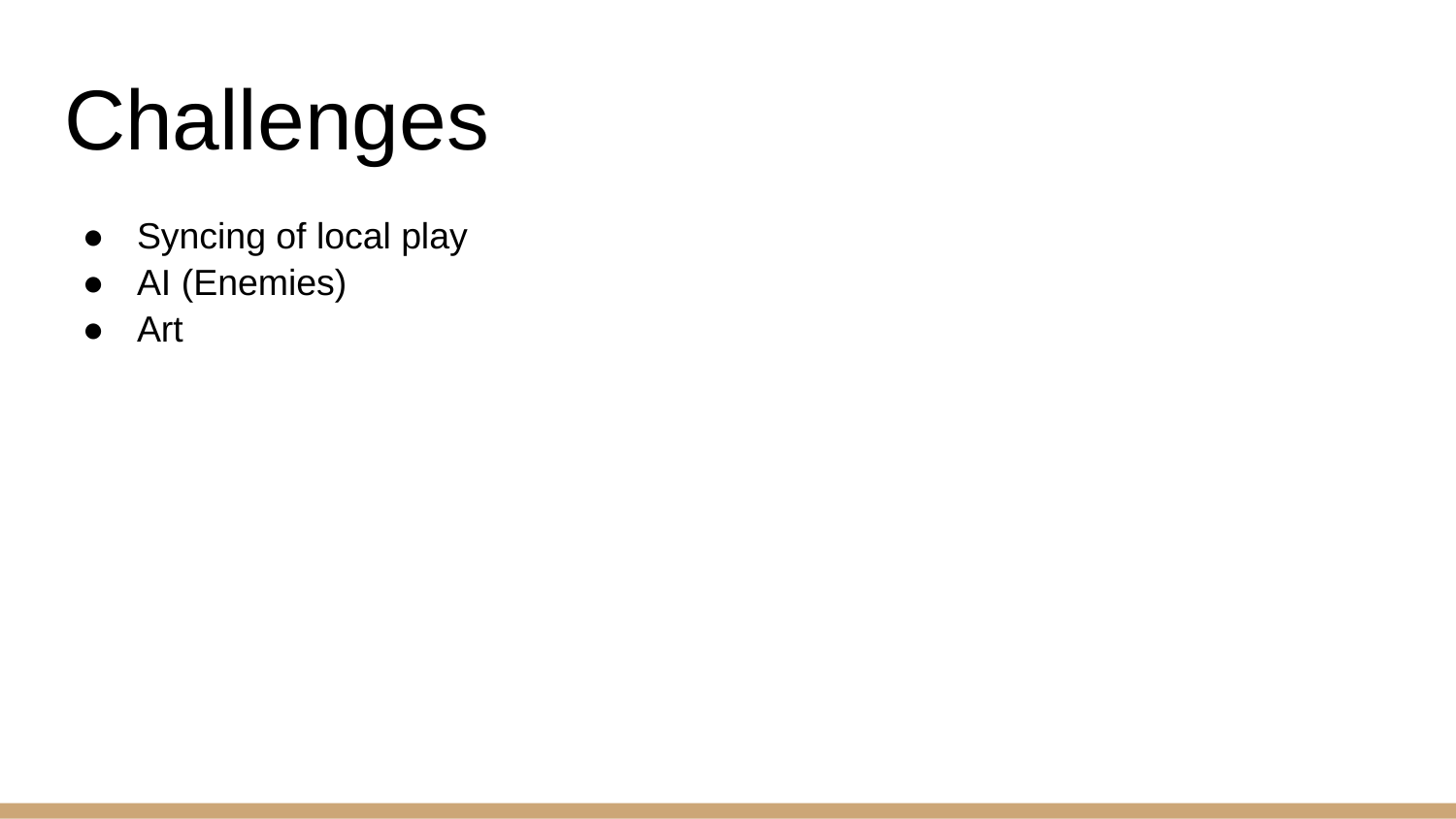

# Challenges
Syncing of local play
AI (Enemies)
Art